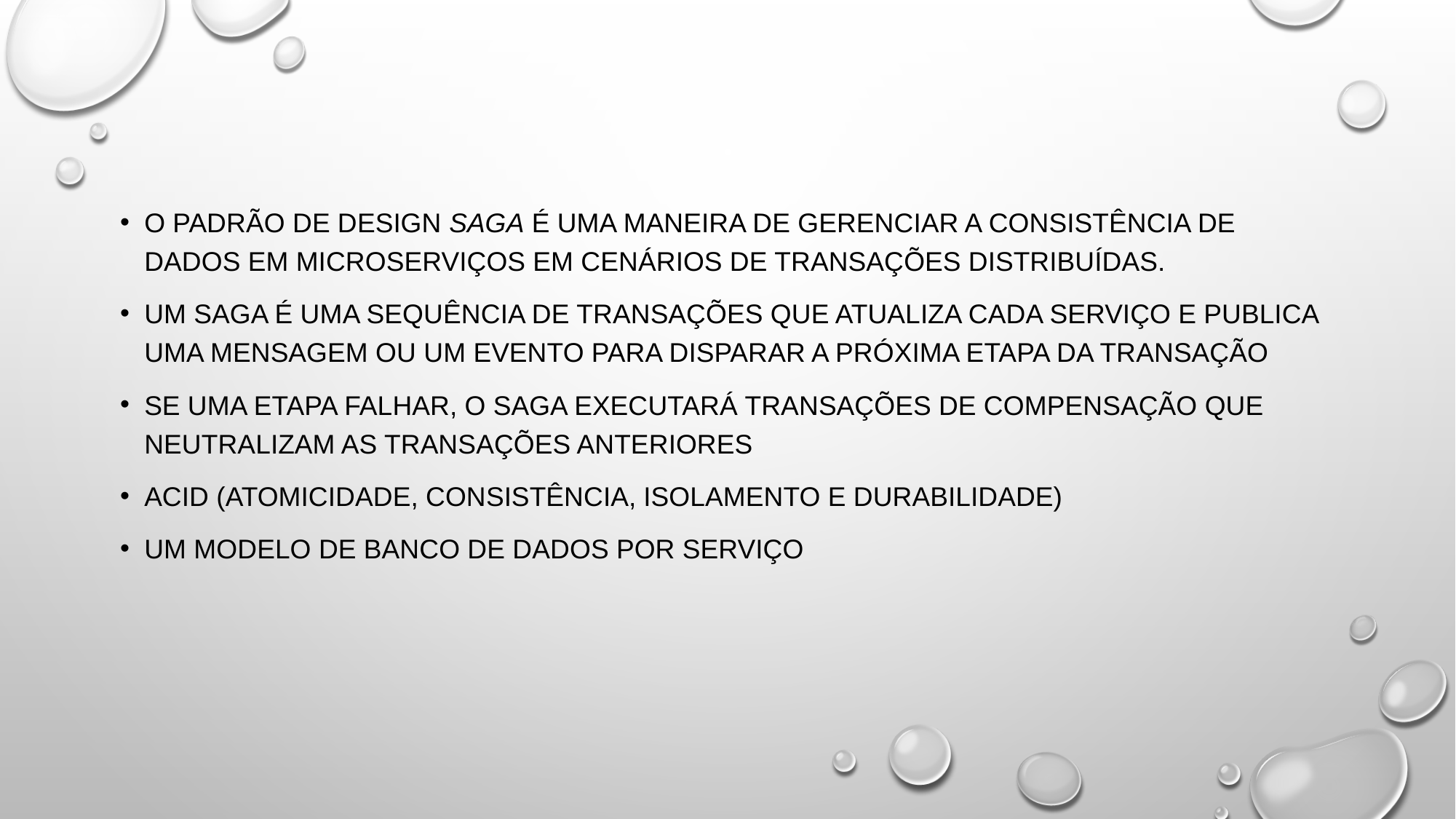

O padrão de design saga é uma maneira de gerenciar a consistência de dados em microserviços em cenários de transações distribuídas.
Um saga é uma sequência de transações que atualiza cada serviço e publica uma mensagem ou um evento para disparar a próxima etapa da transação
Se uma etapa falhar, o saga executará transações de compensação que neutralizam as transações anteriores
ACID (Atomicidade, Consistência, Isolamento e Durabilidade)
Um modelo de banco de dados por serviço